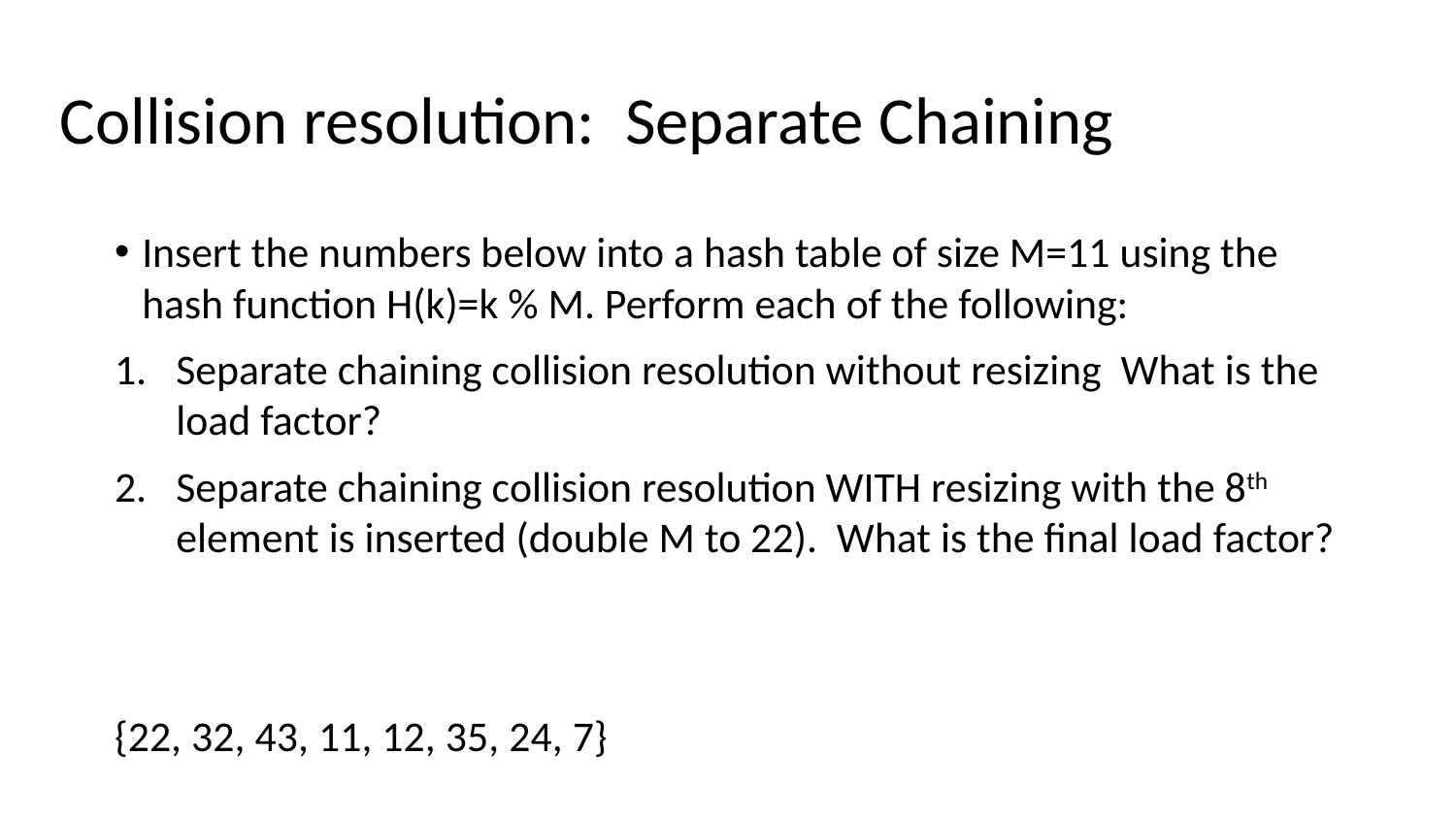

# Collision resolution:  Separate Chaining
Insert the numbers below into a hash table of size M=11 using the hash function H(k)=k % M. Perform each of the following:
Separate chaining collision resolution without resizing  What is the load factor?
Separate chaining collision resolution WITH resizing with the 8th element is inserted (double M to 22).  What is the final load factor?

{22, 32, 43, 11, 12, 35, 24, 7}